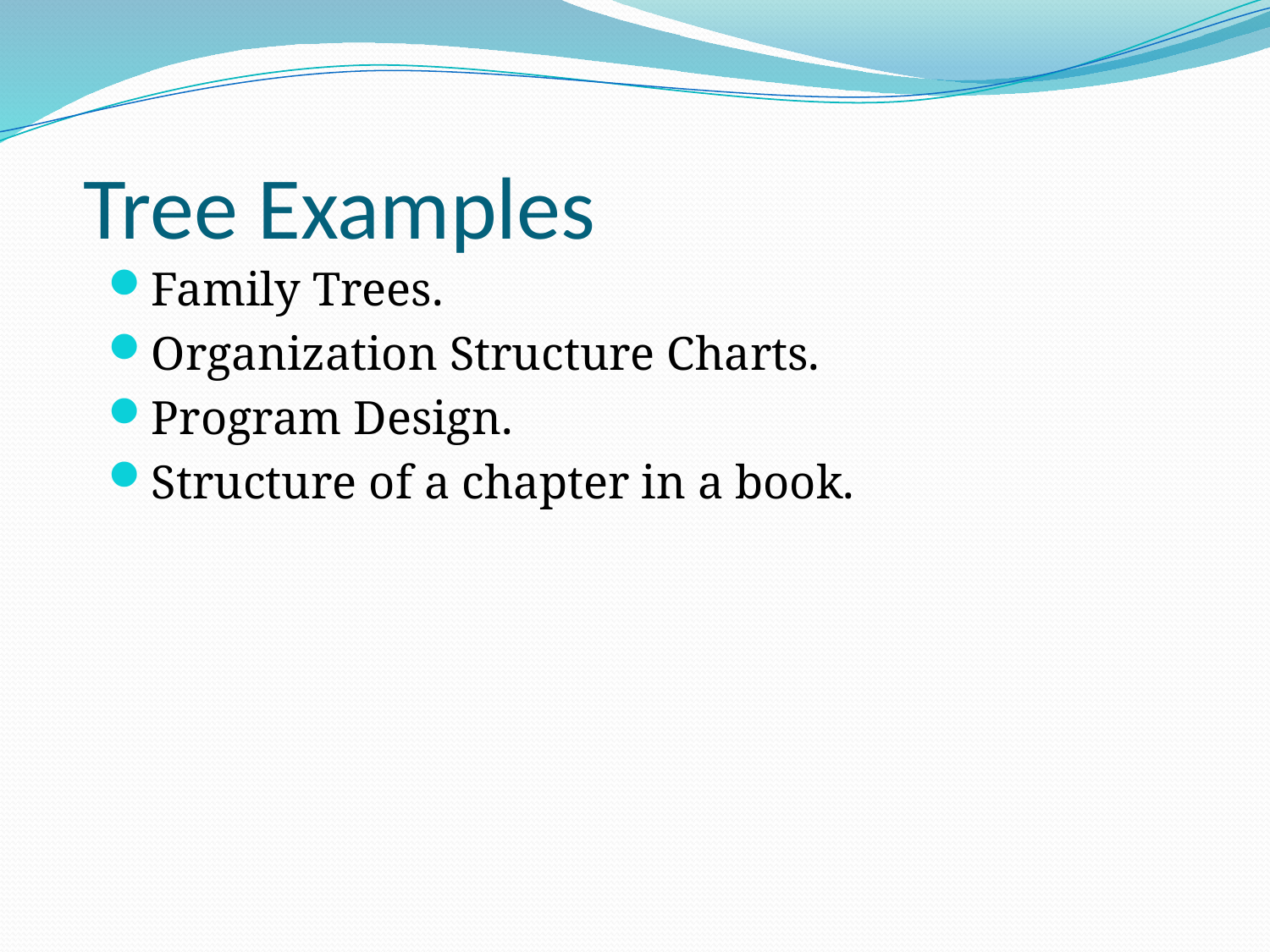

# Tree Examples
Family Trees.
Organization Structure Charts.
Program Design.
Structure of a chapter in a book.